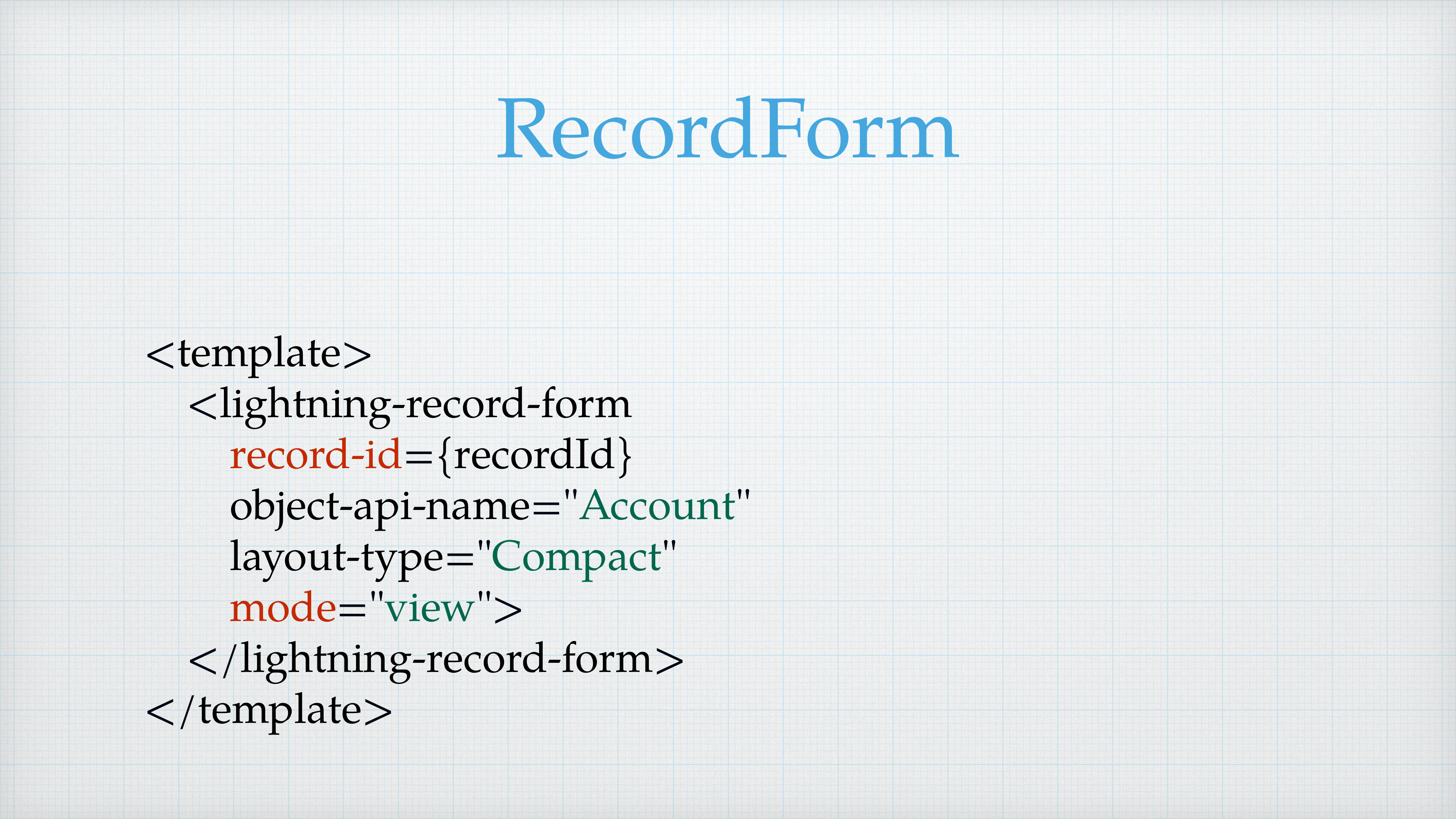

# RecordForm
<template>
    <lightning-record-form
        record-id={recordId}
        object-api-name="Account"
        layout-type="Compact"
        mode="view">
    </lightning-record-form>
</template>